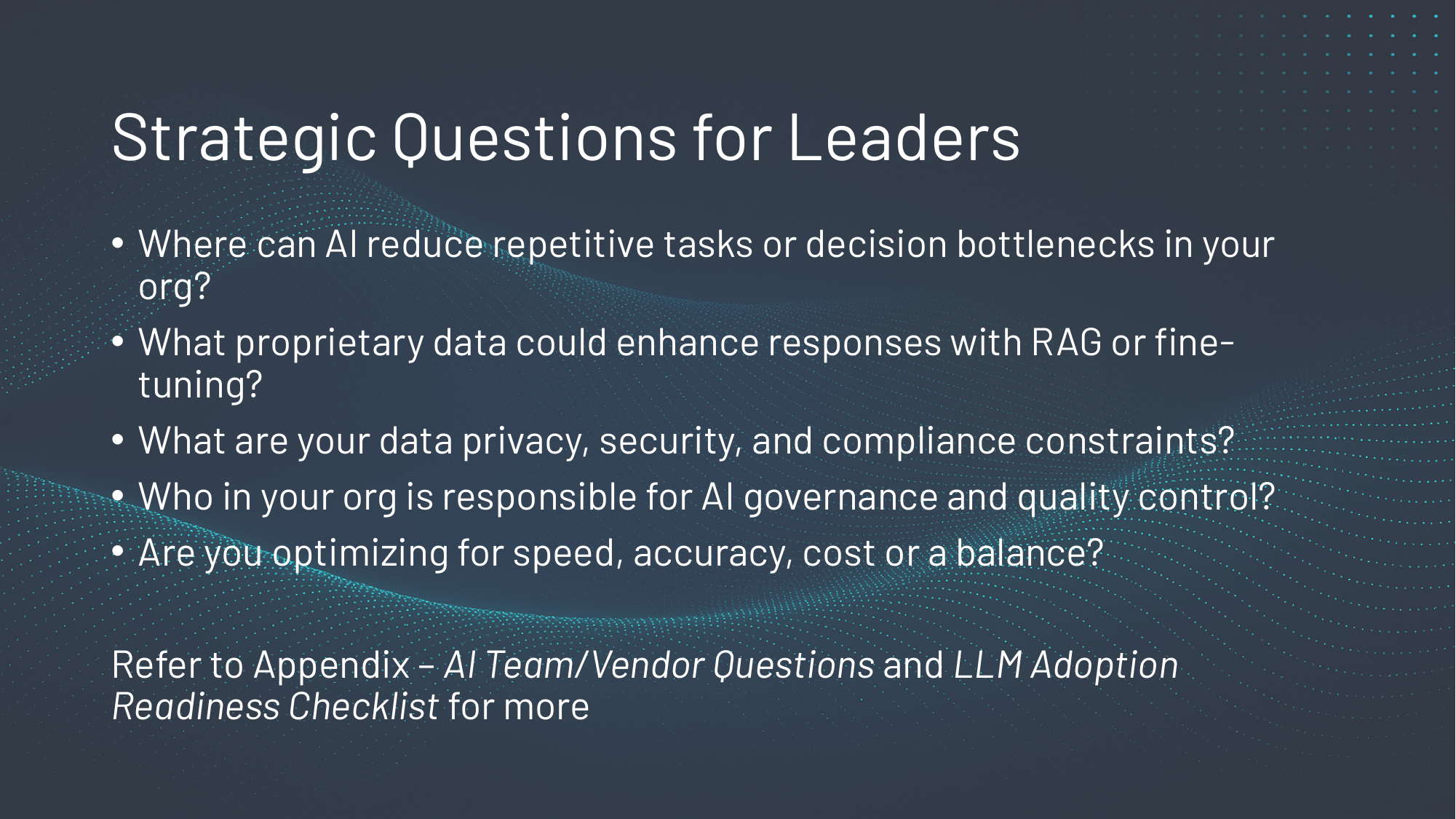

Strategic Questions for Leaders
Where can AI reduce repetitive tasks or decision bottlenecks in your org?
What proprietary data could enhance responses with RAG or fine-tuning?
What are your data privacy, security, and compliance constraints?
Who in your org is responsible for AI governance and quality control?
Are you optimizing for speed, accuracy, cost or a balance?

Refer to Appendix – AI Team/Vendor Questions and LLM Adoption Readiness Checklist for more